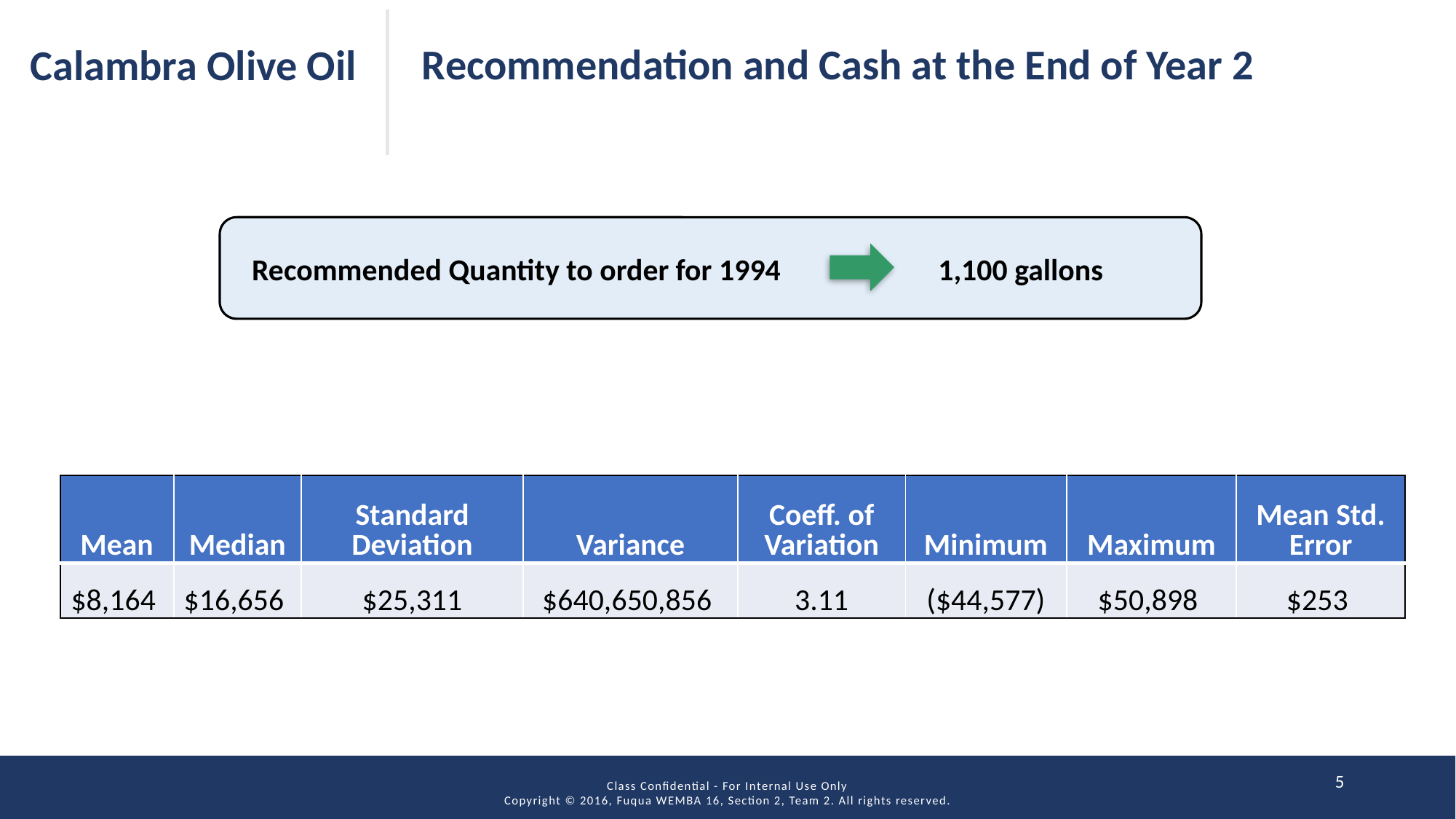

Recommendation and Cash at the End of Year 2
Calambra Olive Oil

Recommended Quantity to order for 1994
1,100 gallons
| Mean | Median | Standard Deviation | Variance | Coeff. of Variation | Minimum | Maximum | Mean Std. Error |
| --- | --- | --- | --- | --- | --- | --- | --- |
| $8,164 | $16,656 | $25,311 | $640,650,856 | 3.11 | ($44,577) | $50,898 | $253 |
5